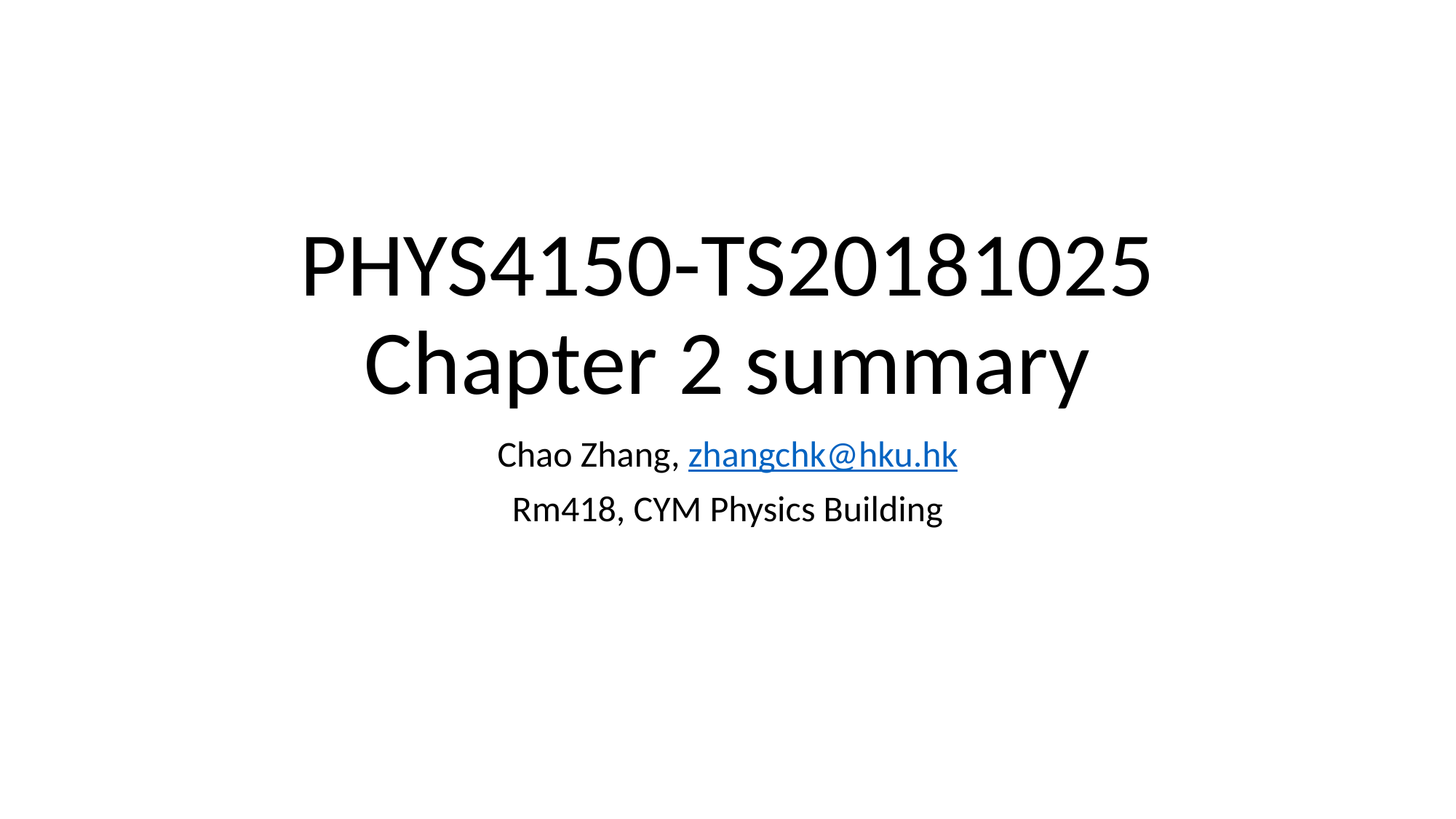

# PHYS4150-TS20181025 Chapter 2 summary
Chao Zhang, zhangchk@hku.hk
Rm418, CYM Physics Building